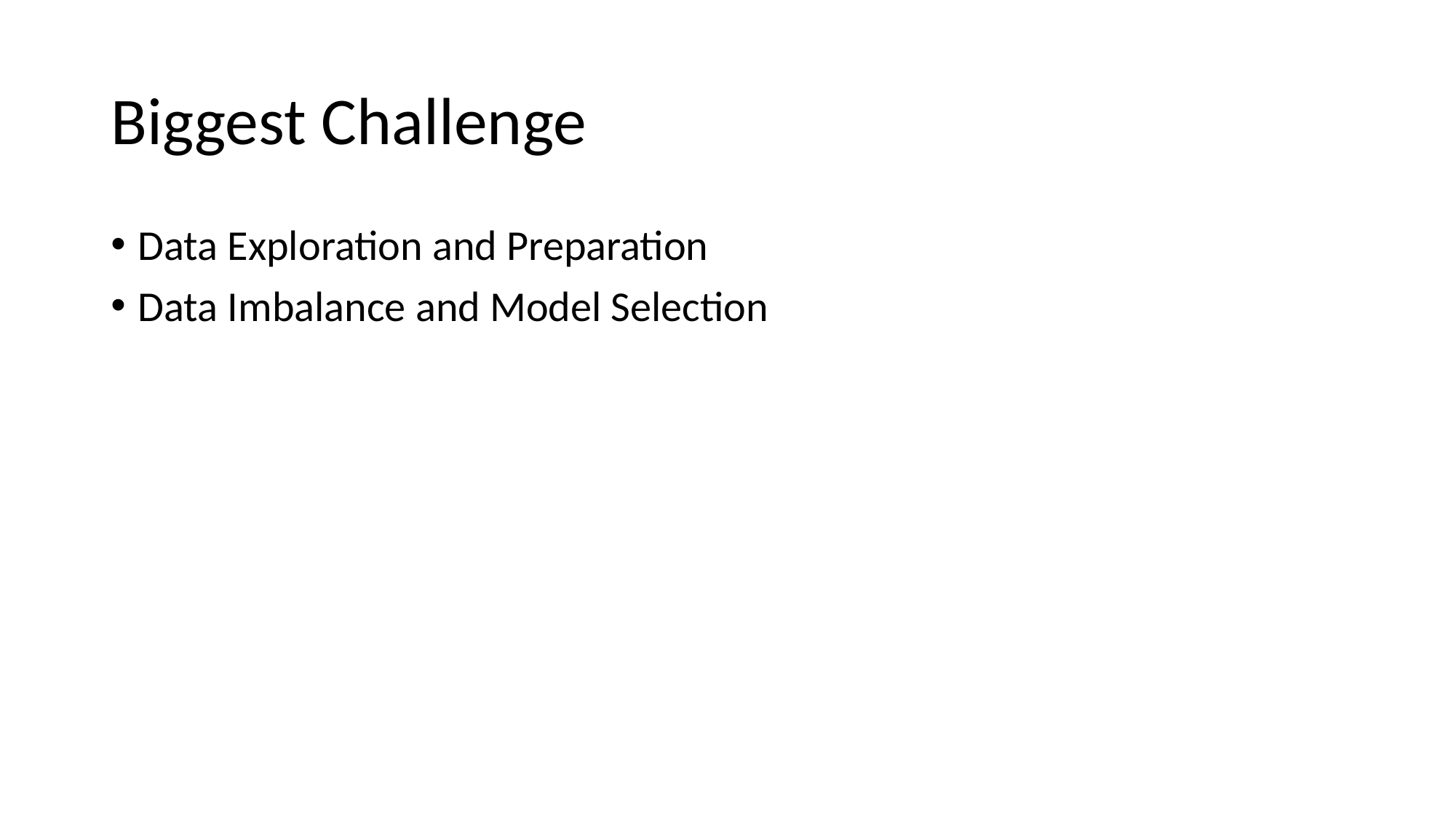

# Biggest Challenge
Data Exploration and Preparation
Data Imbalance and Model Selection